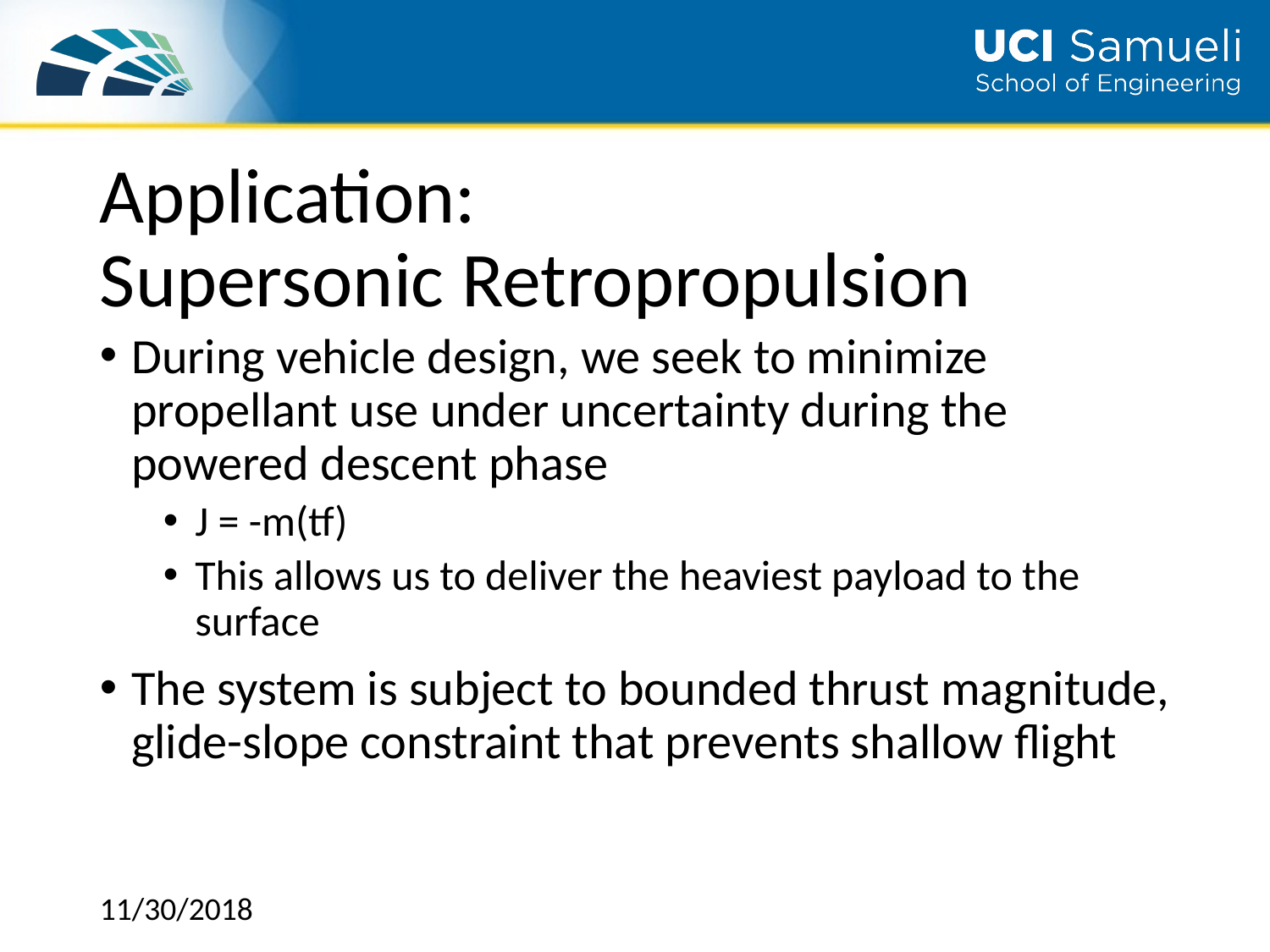

# Application: Supersonic Retropropulsion
During vehicle design, we seek to minimize propellant use under uncertainty during the powered descent phase
J = -m(tf)
This allows us to deliver the heaviest payload to the surface
The system is subject to bounded thrust magnitude, glide-slope constraint that prevents shallow flight
11/30/2018